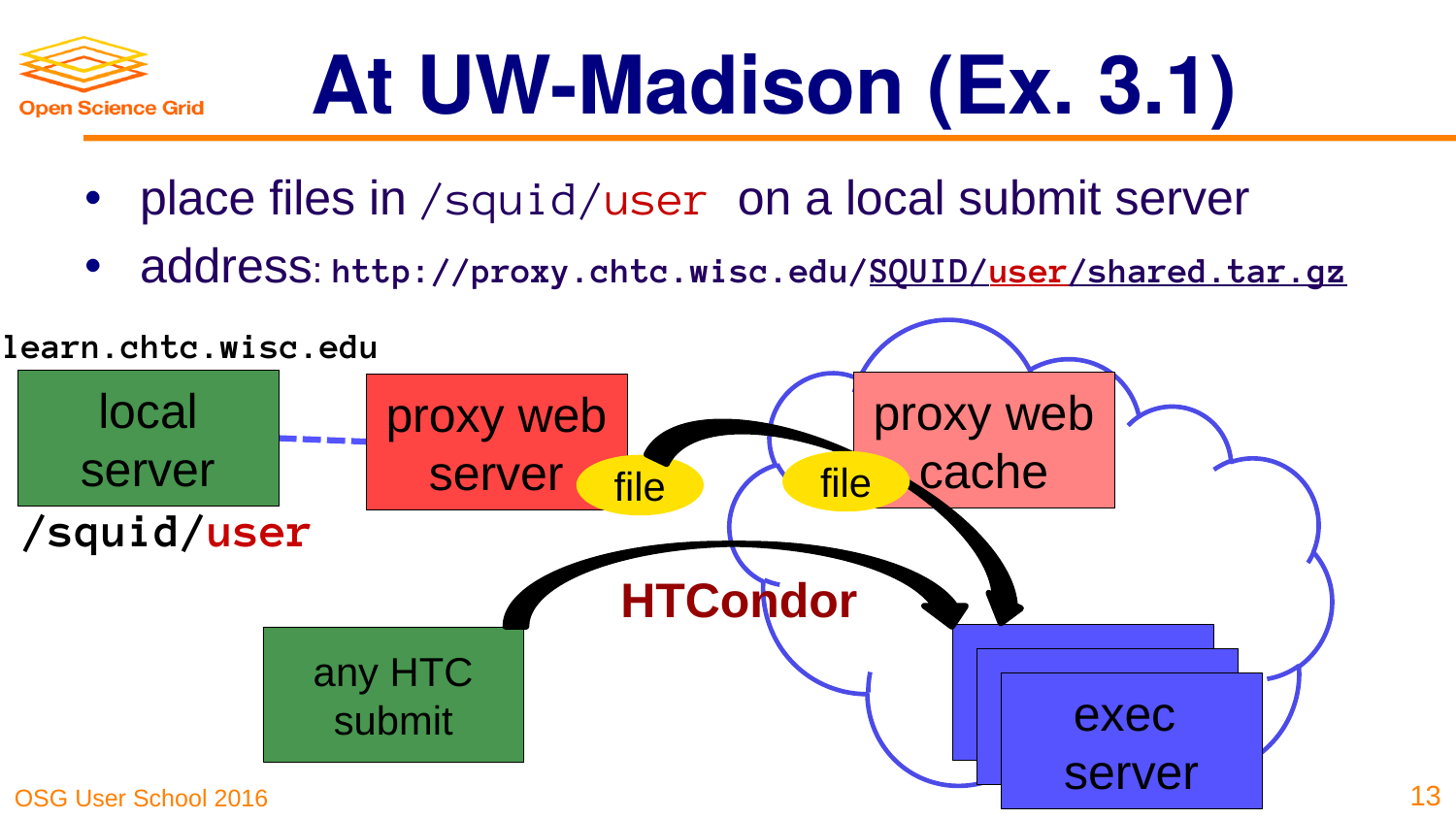

# At UW-Madison (Ex. 3.1)
place files in /squid/user on a local submit server
address: http://proxy.chtc.wisc.edu/SQUID/user/shared.tar.gz
learn.chtc.wisc.edu

local server
proxy web cache
proxy web server
file
file

/squid/user

HTCondor
exec  server
any HTC submit
exec  server
exec  server
13